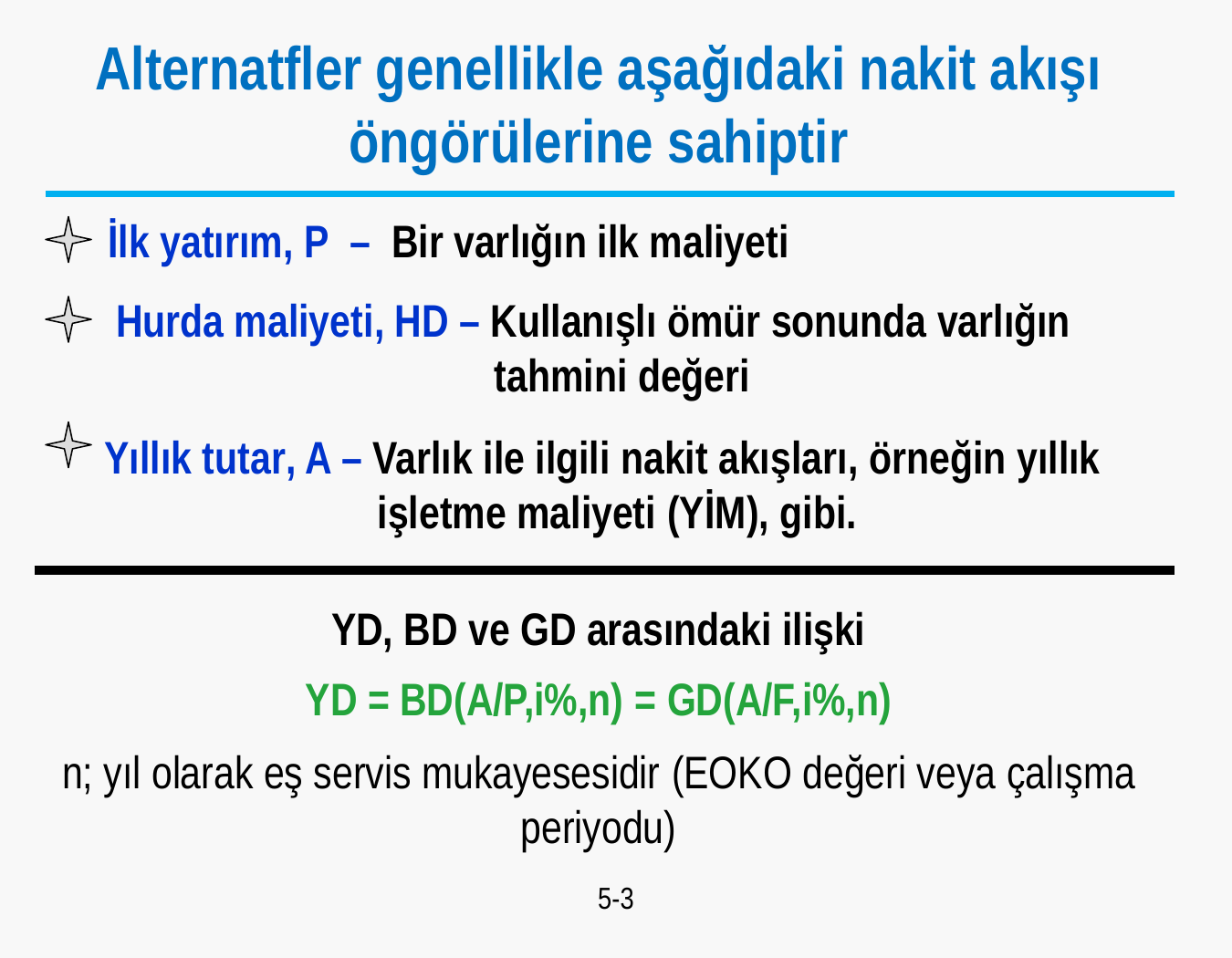

Alternatfler genellikle aşağıdaki nakit akışı öngörülerine sahiptir

İlk yatırım, P  –  Bir varlığın ilk maliyeti

Hurda maliyeti, HD – Kullanışlı ömür sonunda varlığın 		          tahmini değeri

Yıllık tutar, A – Varlık ile ilgili nakit akışları, örneğin yıllık
                          işletme maliyeti (YİM), gibi.
YD, BD ve GD arasındaki ilişki

YD = BD(A/P,i%,n) = GD(A/F,i%,n)

n; yıl olarak eş servis mukayesesidir (EOKO değeri veya çalışma periyodu)
5-3